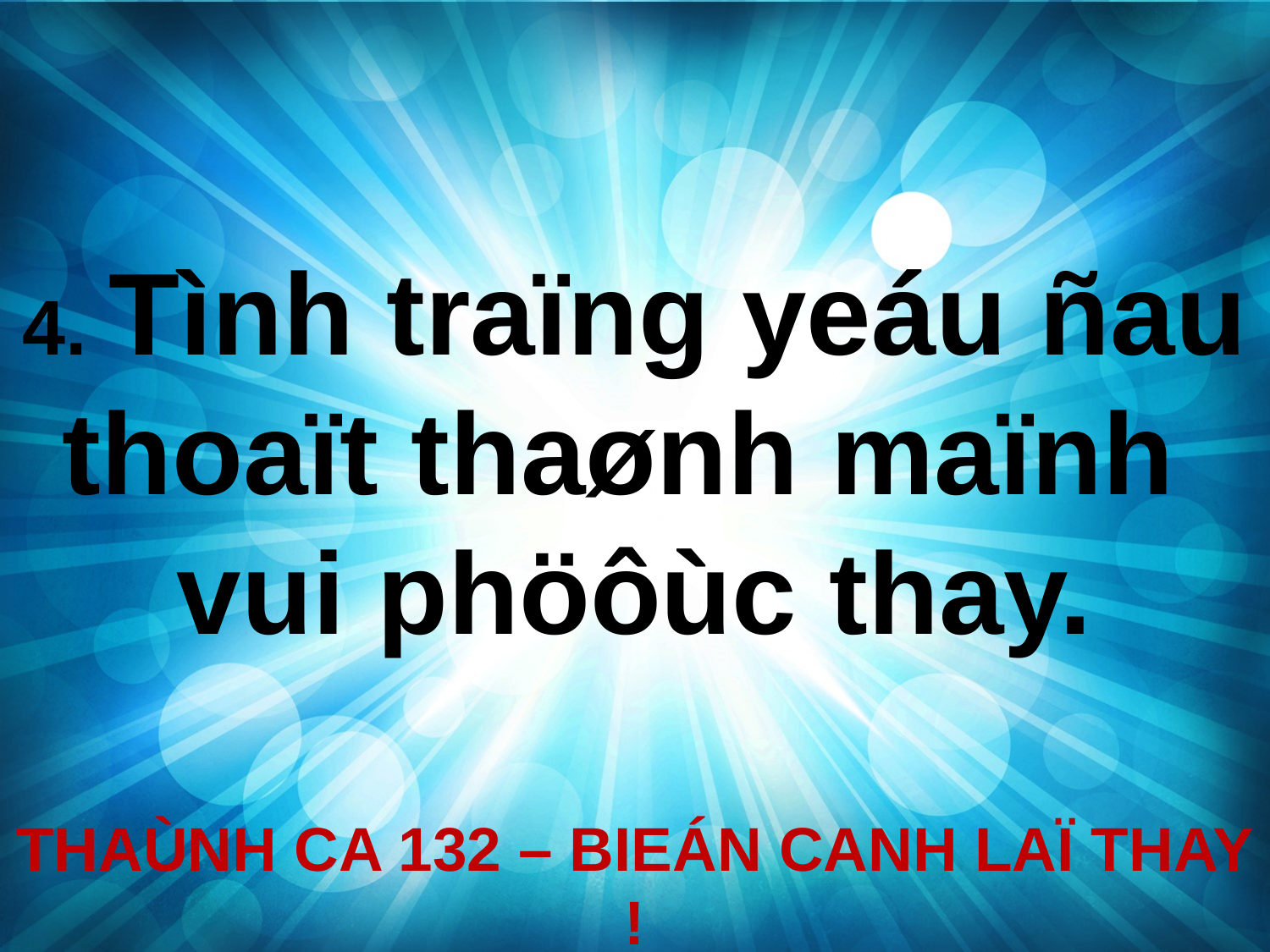

4. Tình traïng yeáu ñau thoaït thaønh maïnh
vui phöôùc thay.
THAÙNH CA 132 – BIEÁN CANH LAÏ THAY !